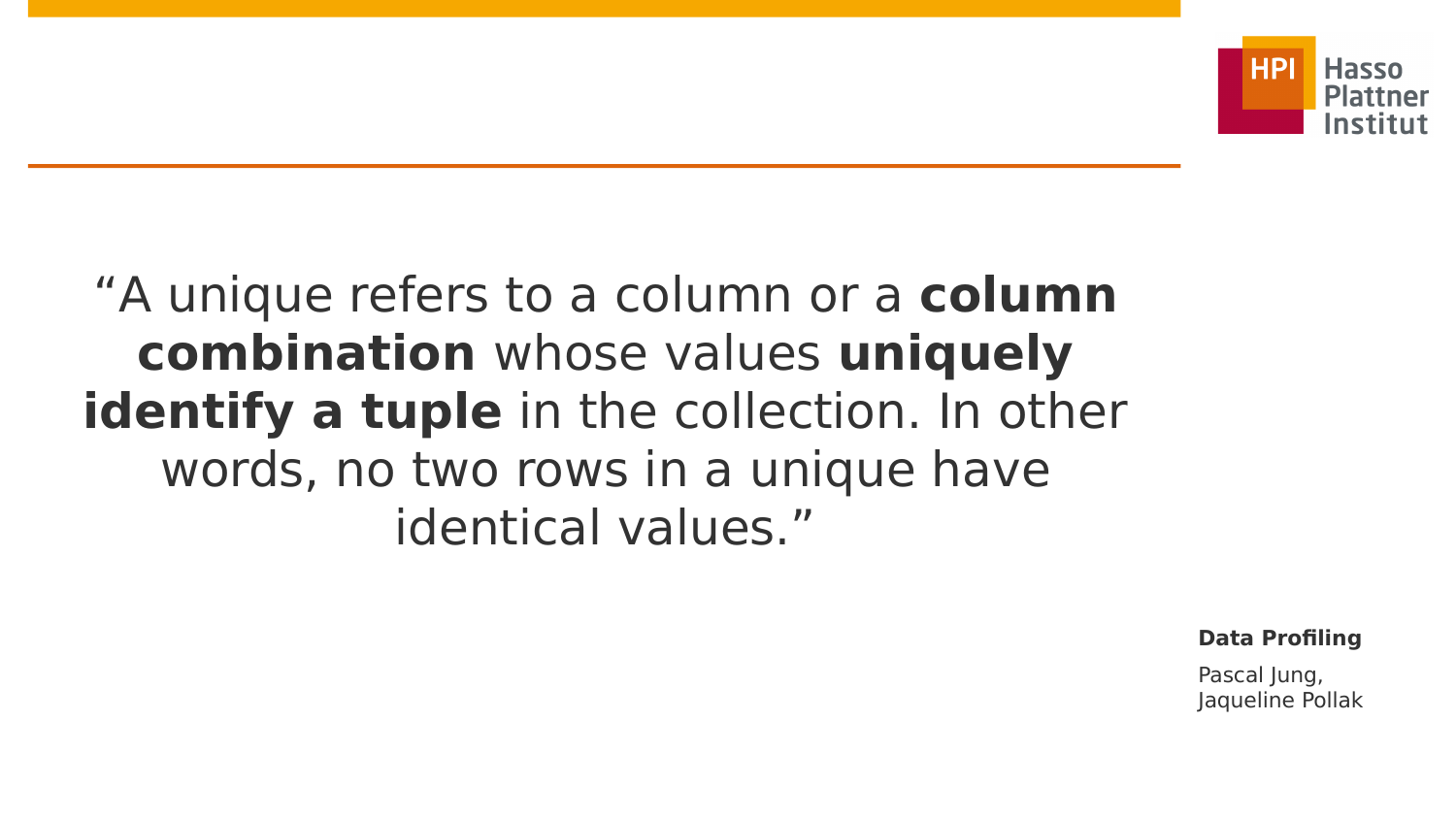

#
“A unique refers to a column or a column combination whose values uniquely identify a tuple in the collection. In other words, no two rows in a unique have identical values.”
Data Profiling
Pascal Jung,
Jaqueline Pollak